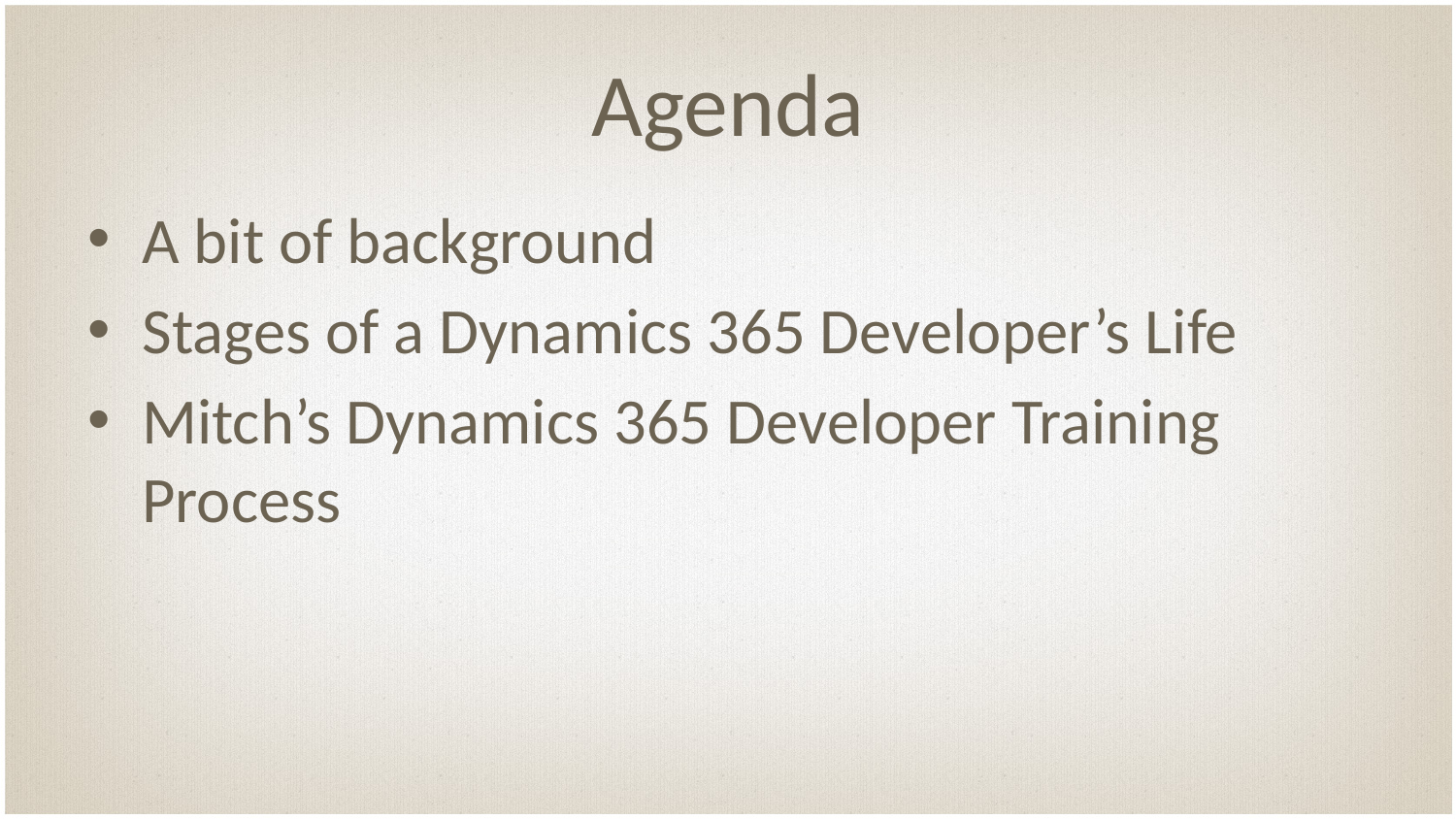

# Agenda
A bit of background
Stages of a Dynamics 365 Developer’s Life
Mitch’s Dynamics 365 Developer Training Process